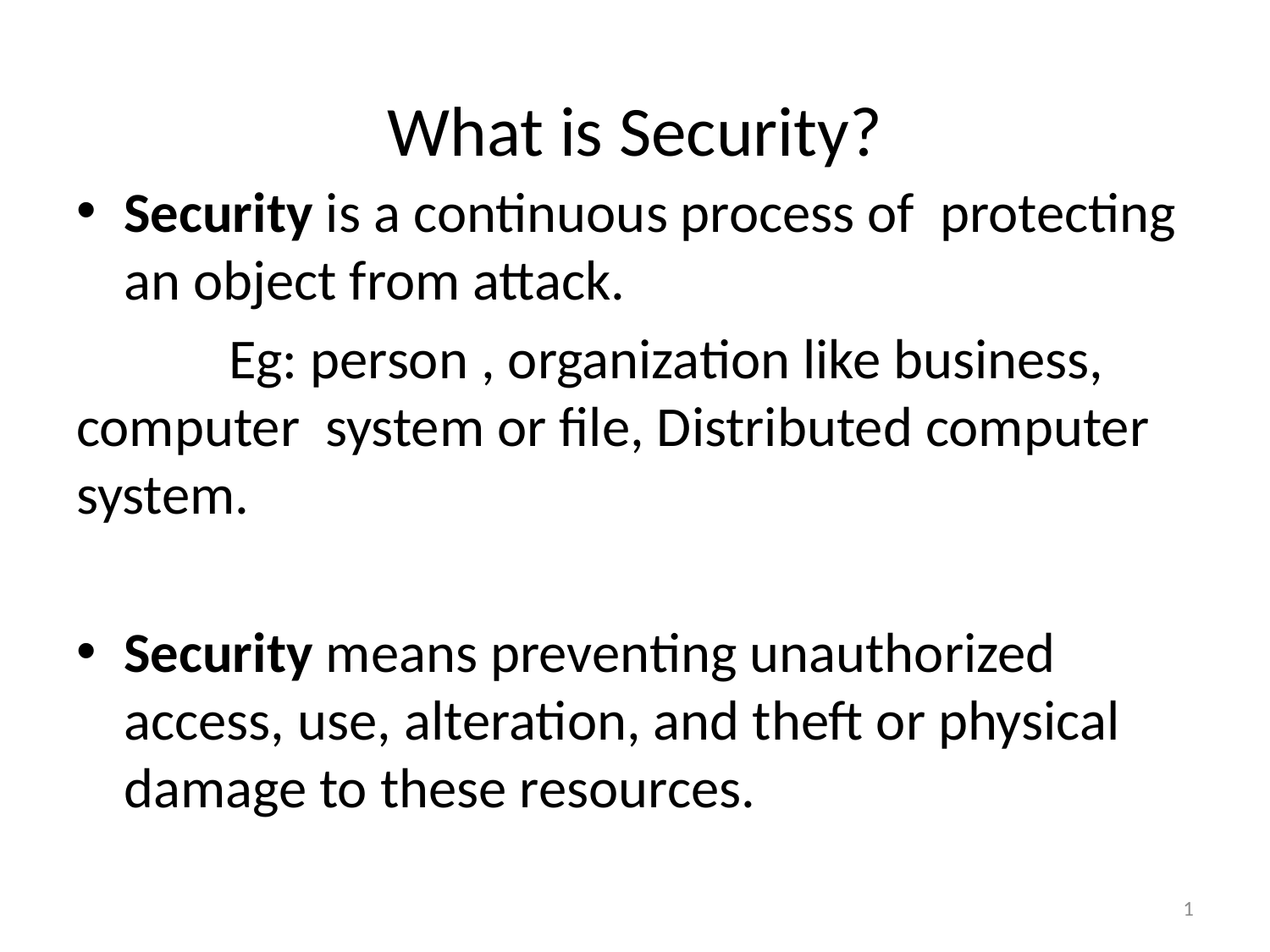

# What is Security?
Security is a continuous process of  protecting an object from attack.
            Eg: person , organization like business, computer  system or file, Distributed computer system.

Security means preventing unauthorized access, use, alteration, and theft or physical damage to these resources.

1